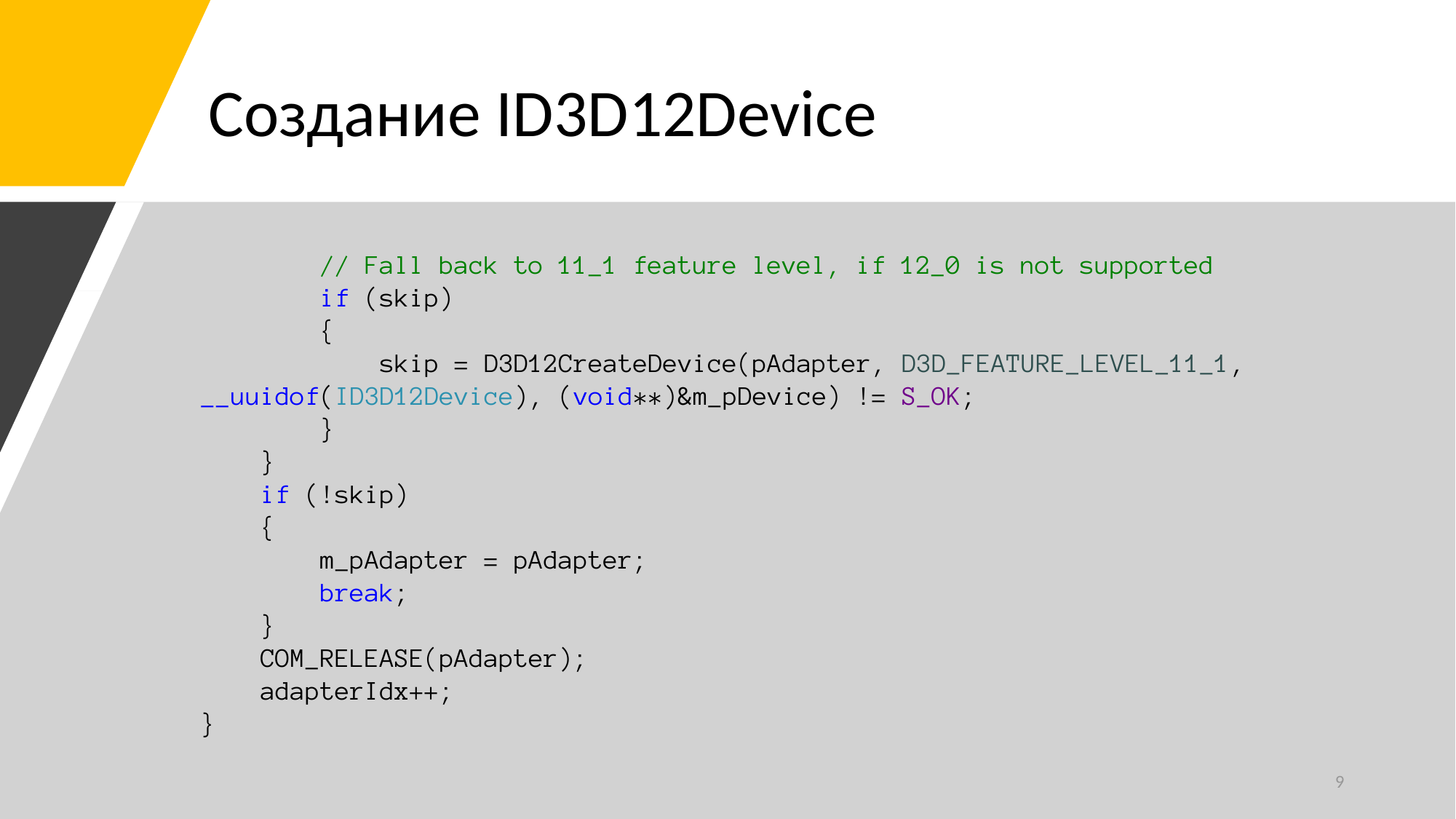

# Создание ID3D12Device

        // Fall back to 11_1 feature level, if 12_0 is not supported
        if (skip)
        {
            skip = D3D12CreateDevice(pAdapter, D3D_FEATURE_LEVEL_11_1, __uuidof(ID3D12Device), (void**)&m_pDevice) != S_OK;
        }
    }
    if (!skip)
    {
        m_pAdapter = pAdapter;
        break;
    }
    COM_RELEASE(pAdapter);
    adapterIdx++;
}
9